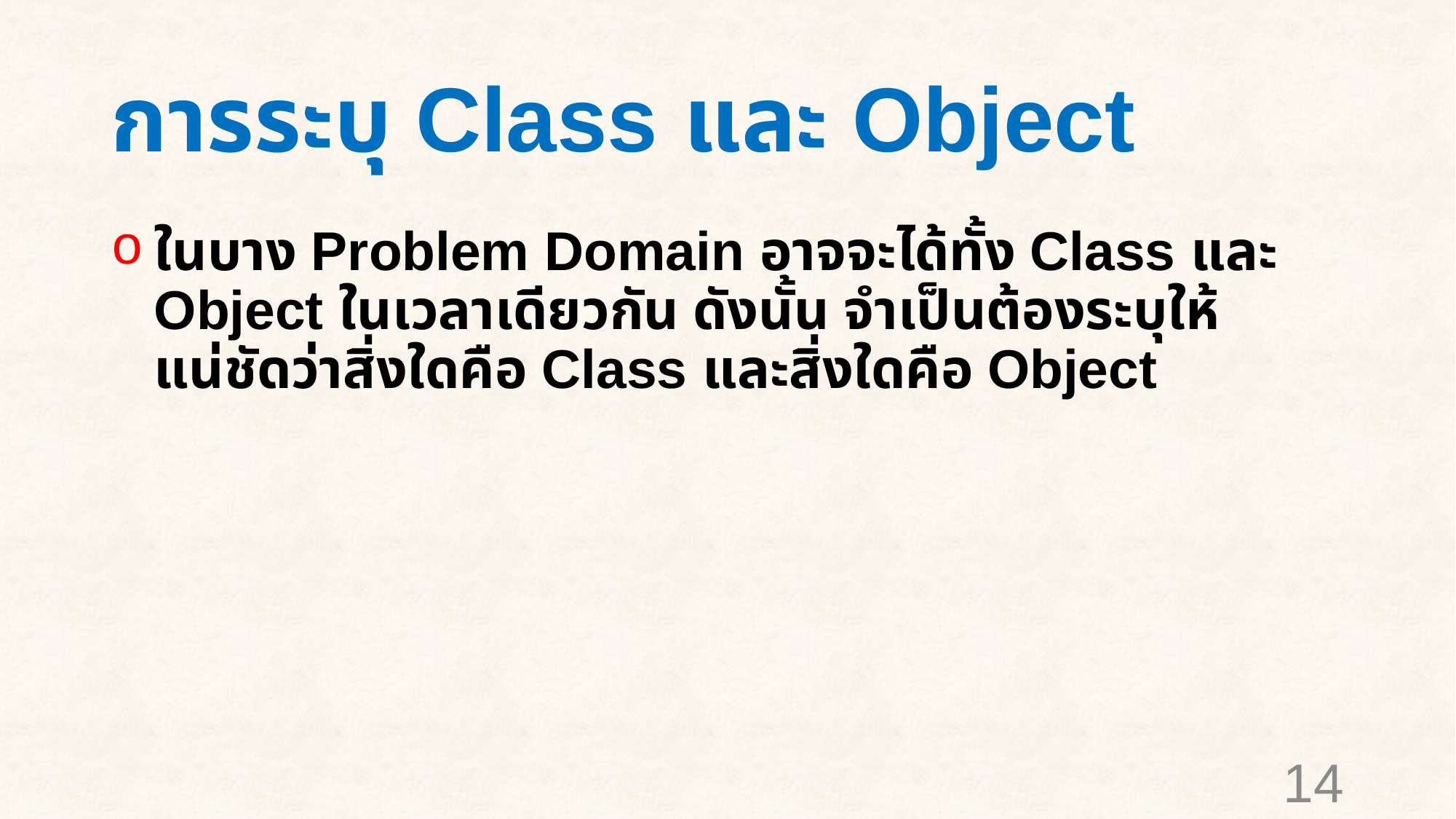

# การระบุ Class และ Object
ในบาง Problem Domain อาจจะได้ทั้ง Class และ Object ในเวลาเดียวกัน ดังนั้น จำเป็นต้องระบุให้แน่ชัดว่าสิ่งใดคือ Class และสิ่งใดคือ Object

14